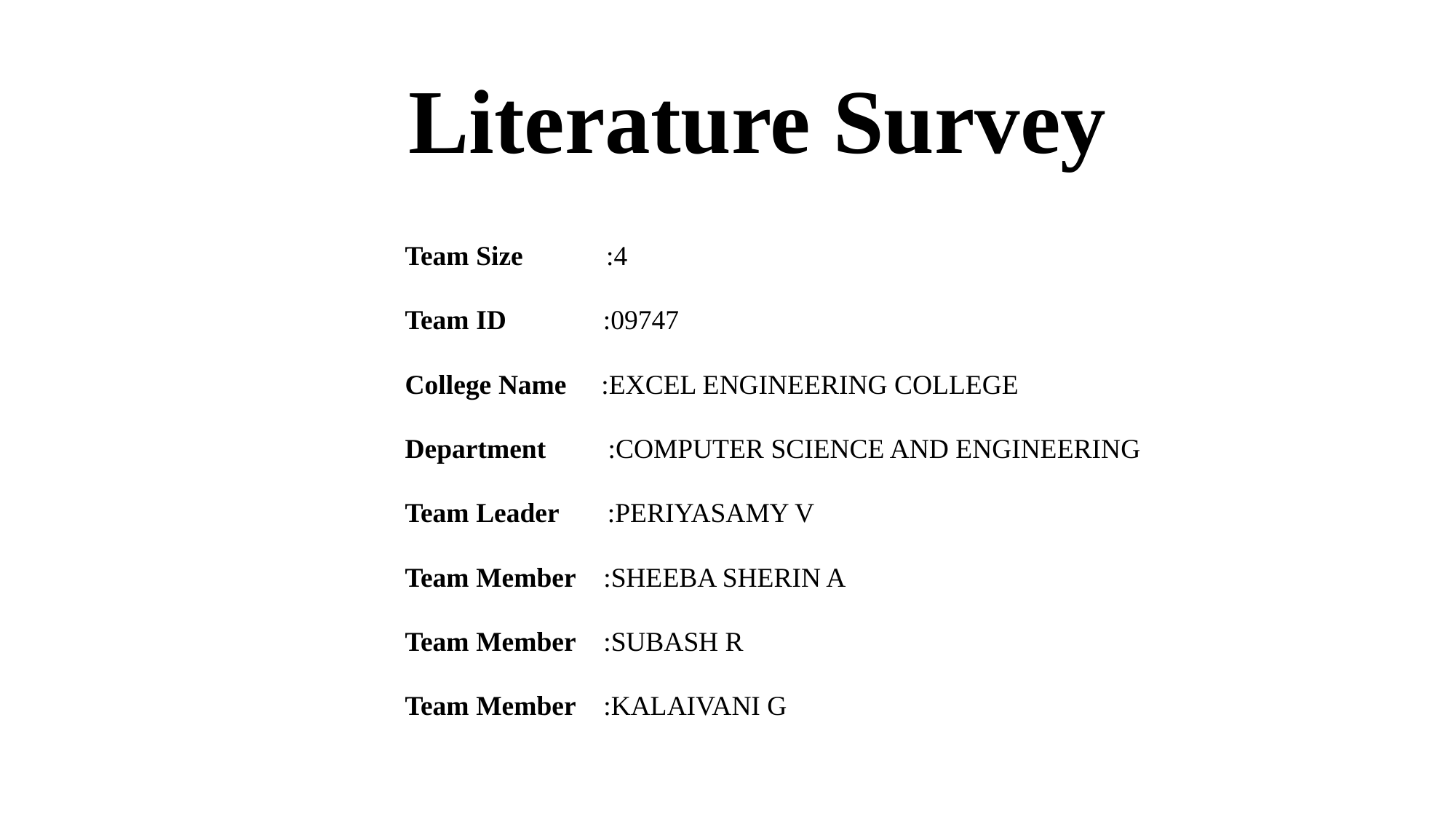

# Literature Survey
              Team Size            :4
              Team ID              :09747
              College Name     :EXCEL ENGINEERING COLLEGE
              Department         :COMPUTER SCIENCE AND ENGINEERING
              Team Leader       :PERIYASAMY V
              Team Member    :SHEEBA SHERIN A
              Team Member    :SUBASH R
              Team Member    :KALAIVANI G